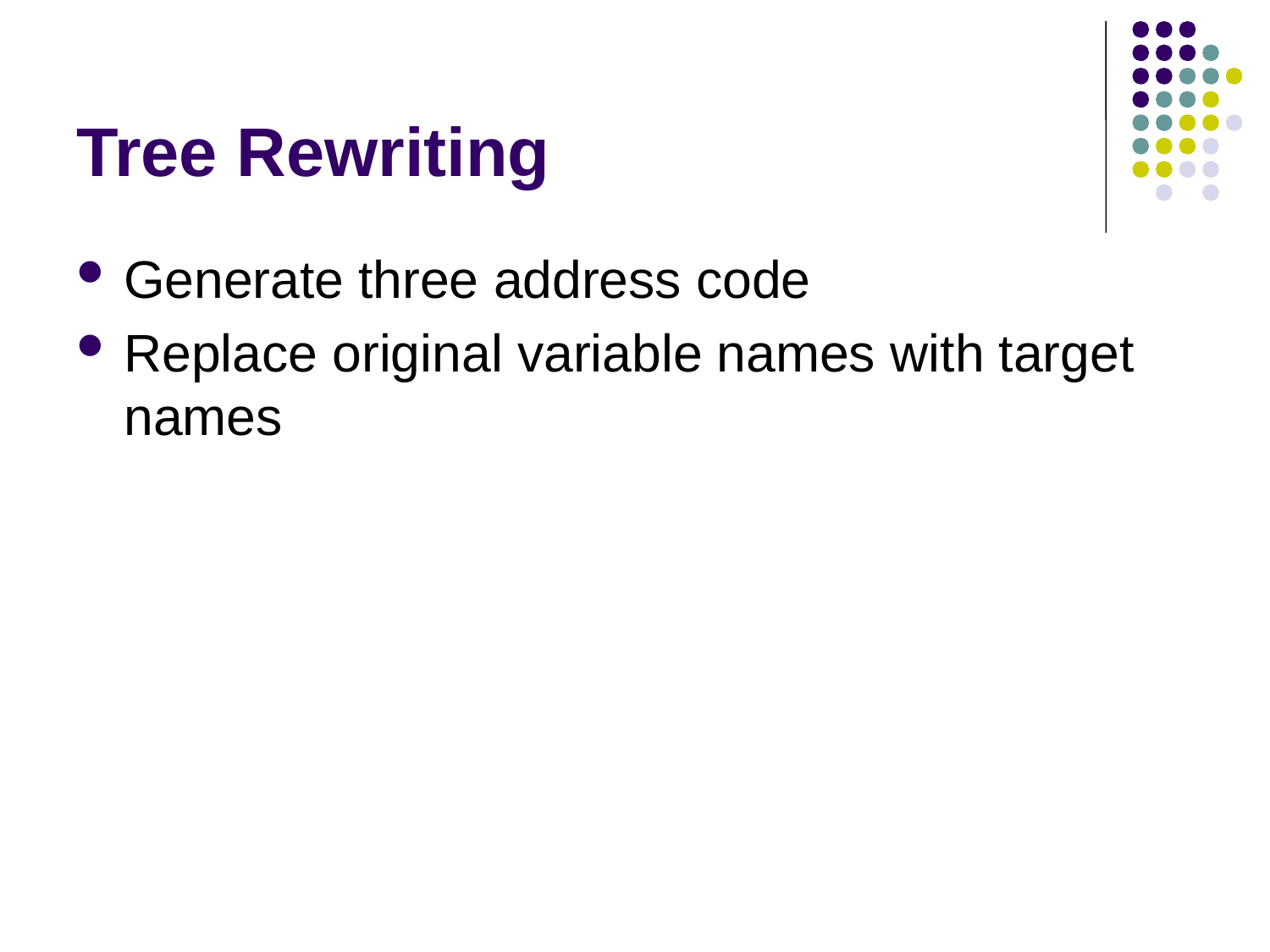

# Tree Rewriting
Generate three address code
Replace original variable names with target names